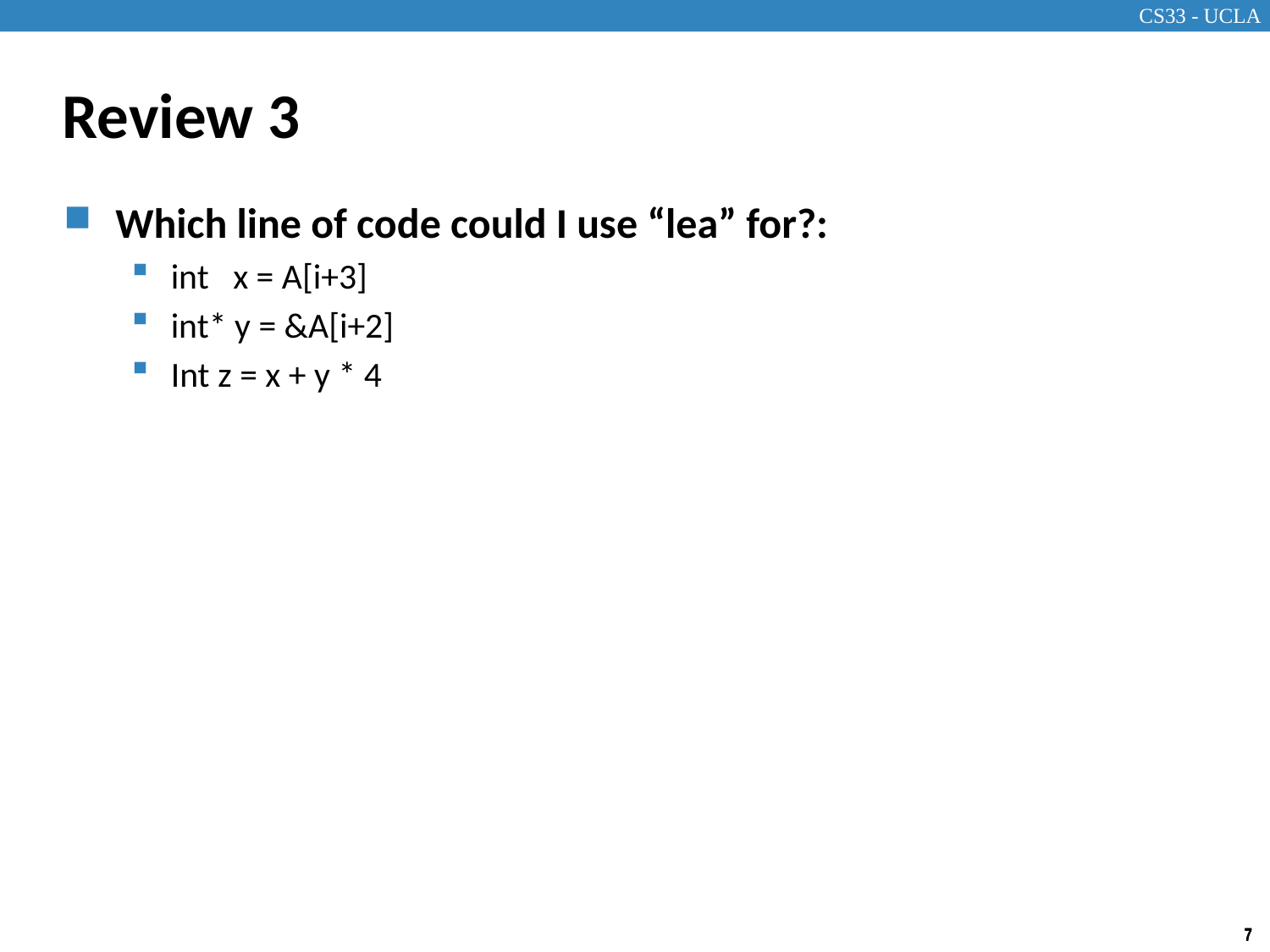

# Review 3
Which line of code could I use “lea” for?:
int   x = A[i+3]
int* y = &A[i+2]
Int z = x + y * 4